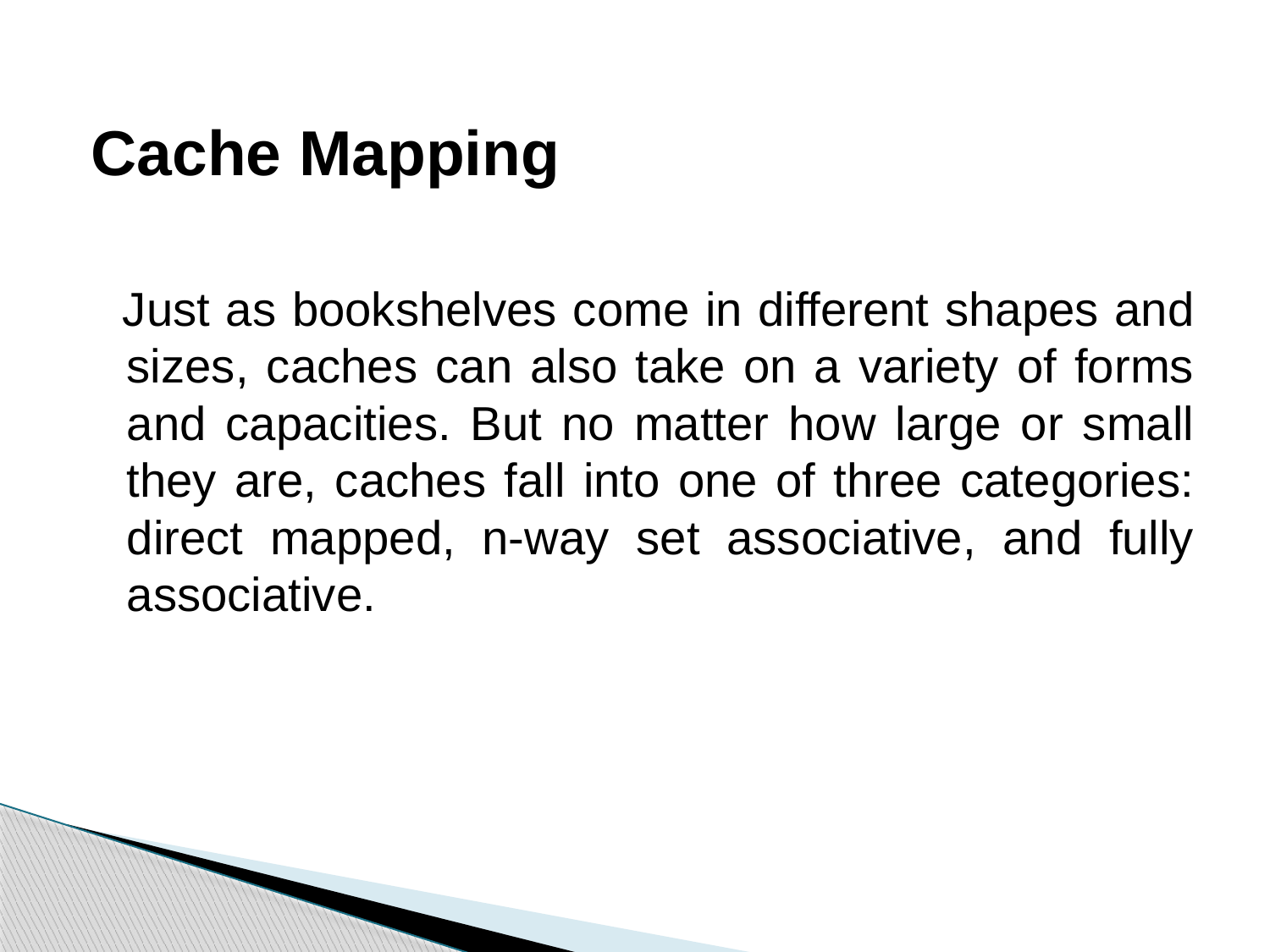

Cache Mapping

  Just as bookshelves come in different shapes and sizes, caches can also take on a variety of forms and capacities. But no matter how large or small they are, caches fall into one of three categories: direct mapped, n-way set associative, and fully associative.